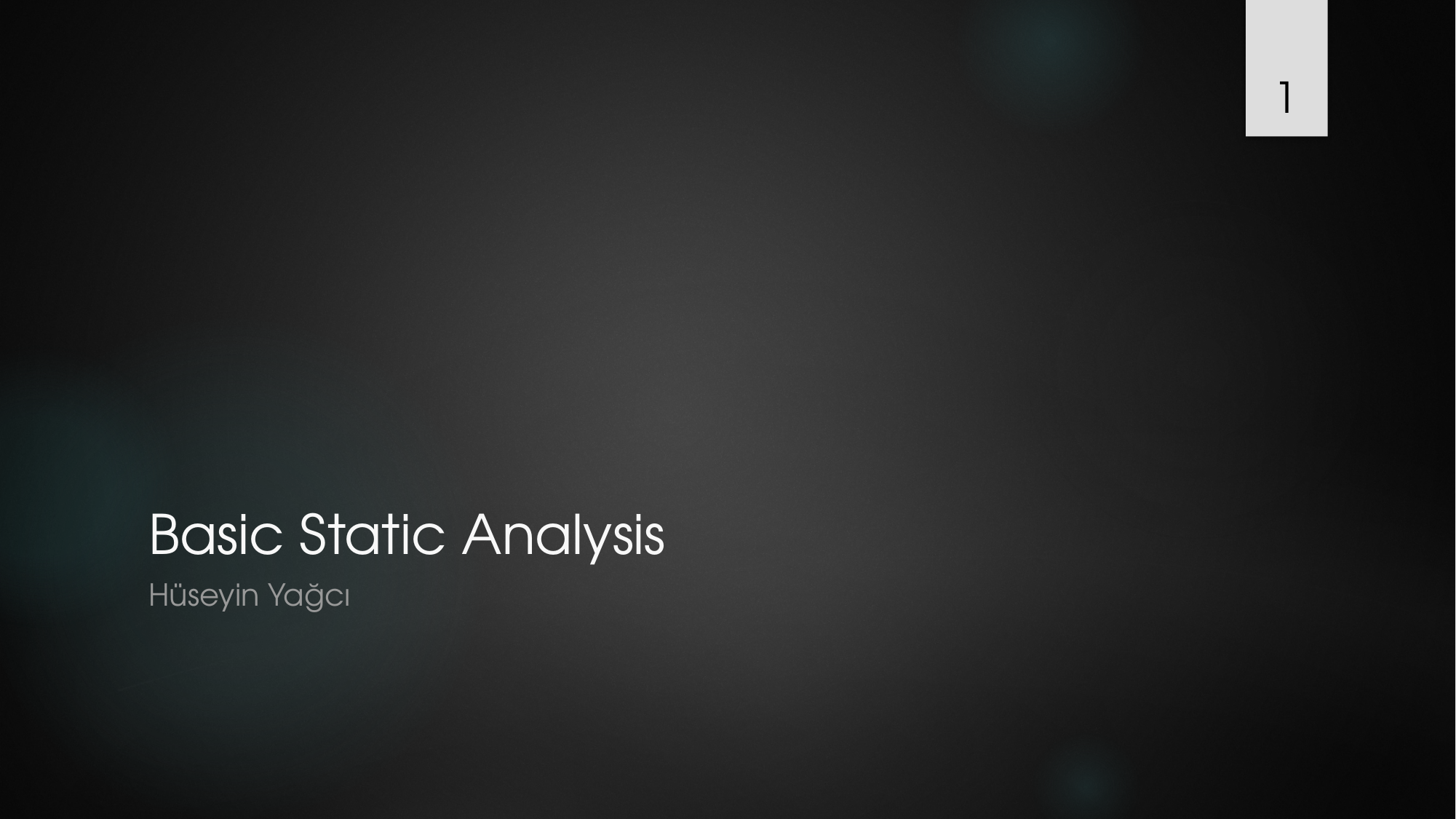

1
# Basic Static Analysis
Hüseyin Yağcı